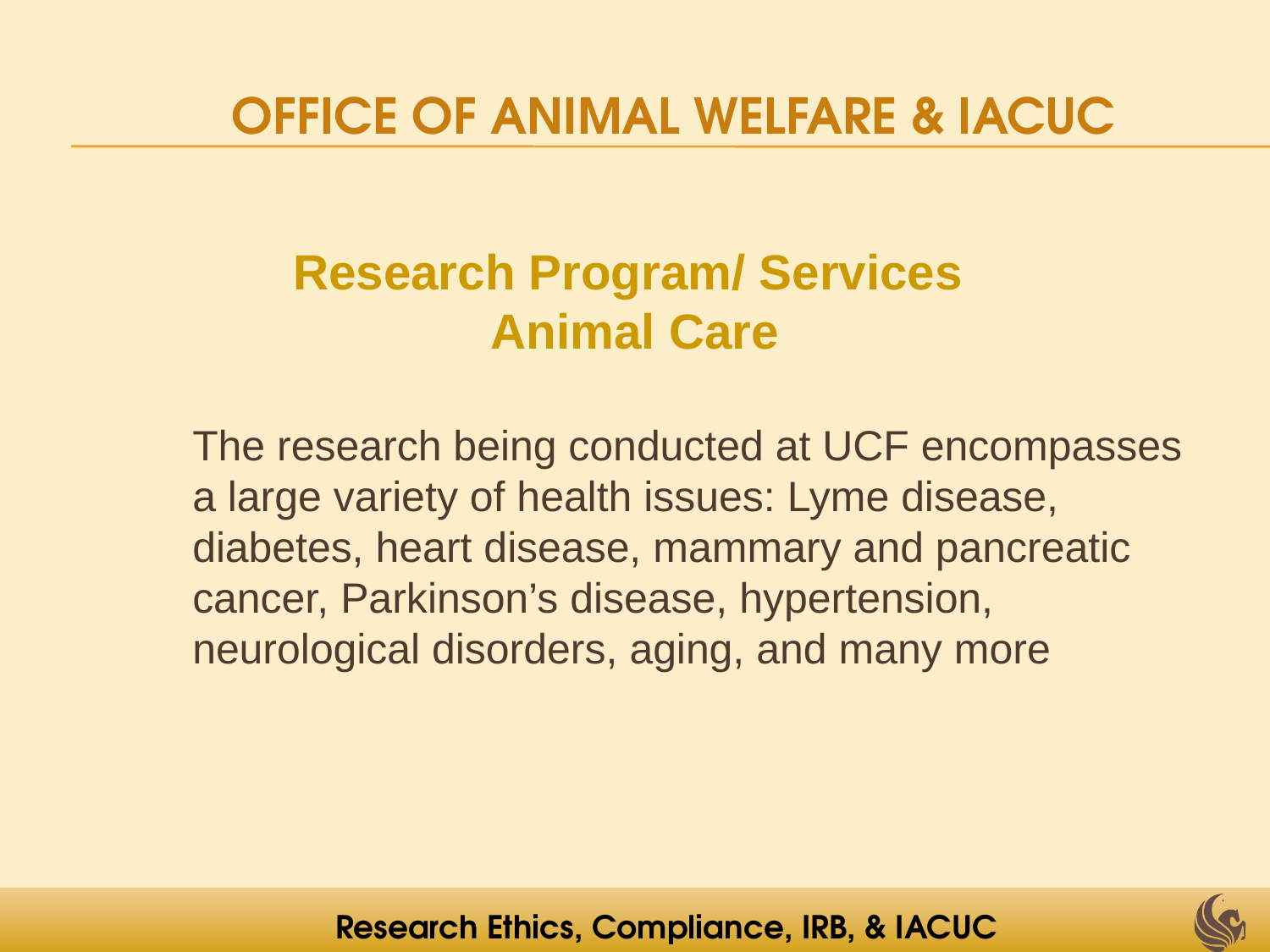

# OFFICE OF ANIMAL WELFARE & IACUC
Research Program/ Services
Animal Care

The research being conducted at UCF encompasses a large variety of health issues: Lyme disease, diabetes, heart disease, mammary and pancreatic cancer, Parkinson’s disease, hypertension, neurological disorders, aging, and many more

Research Ethics, Compliance, IRB, & IACUC